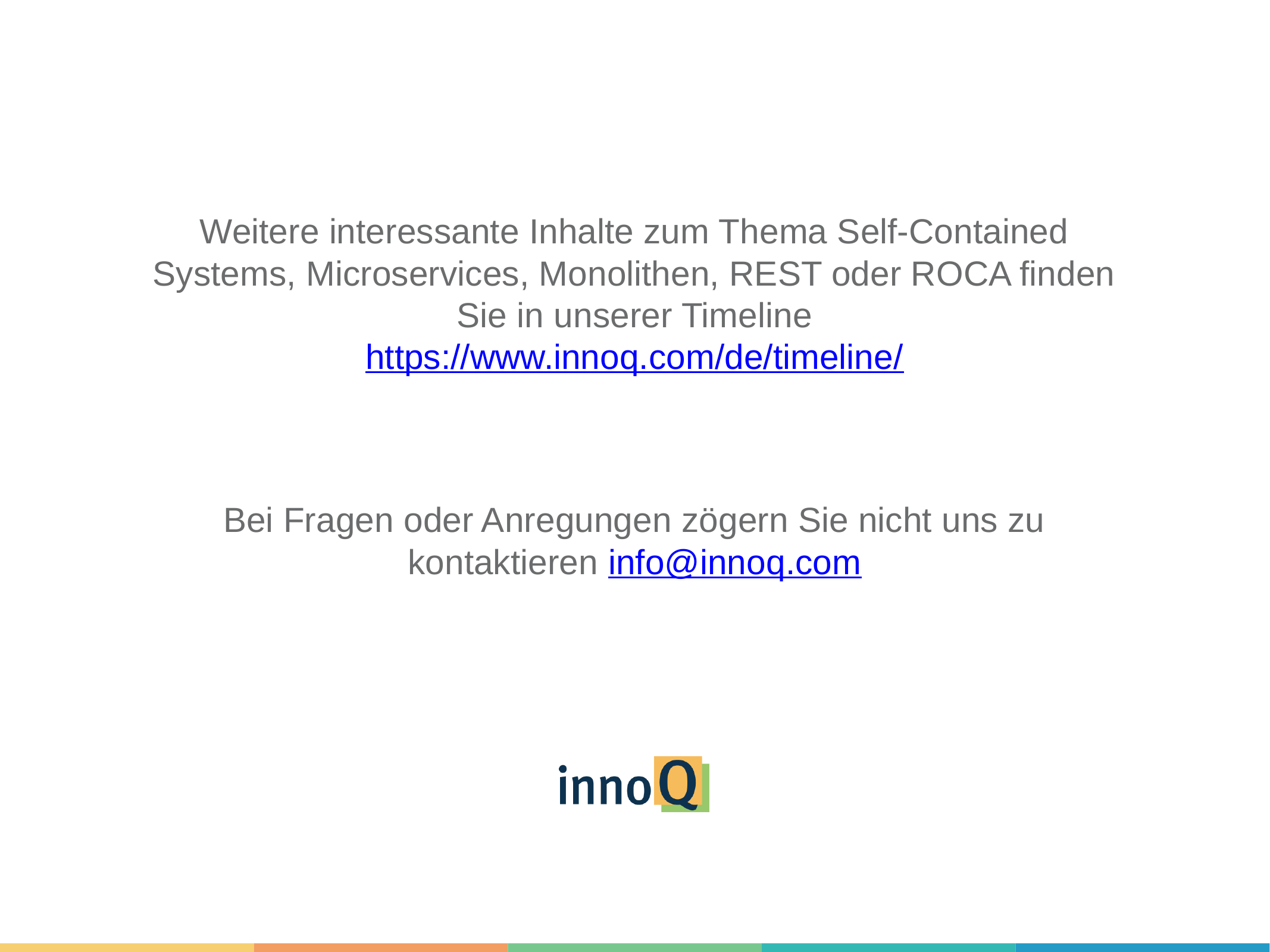

Weitere interessante Inhalte zum Thema Self-Contained Systems, Microservices, Monolithen, REST oder ROCA finden Sie in unserer Timeline
https://www.innoq.com/de/timeline/

Bei Fragen oder Anregungen zögern Sie nicht uns zu kontaktieren info@innoq.com